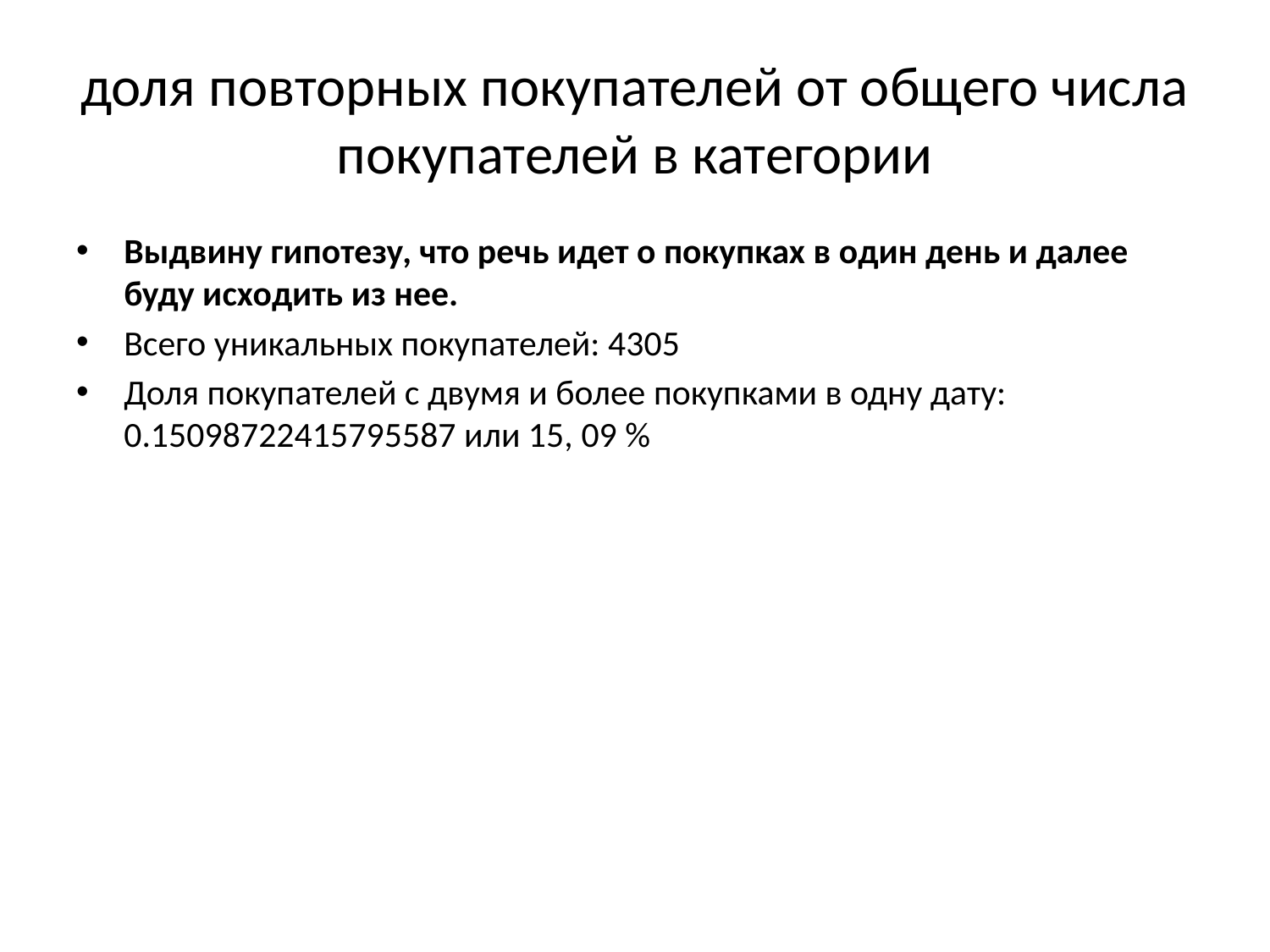

# доля повторных покупателей от общего числа покупателей в категории
Выдвину гипотезу, что речь идет о покупках в один день и далее буду исходить из нее.
Всего уникальных покупателей: 4305
Доля покупателей с двумя и более покупками в одну дату: 0.15098722415795587 или 15, 09 %